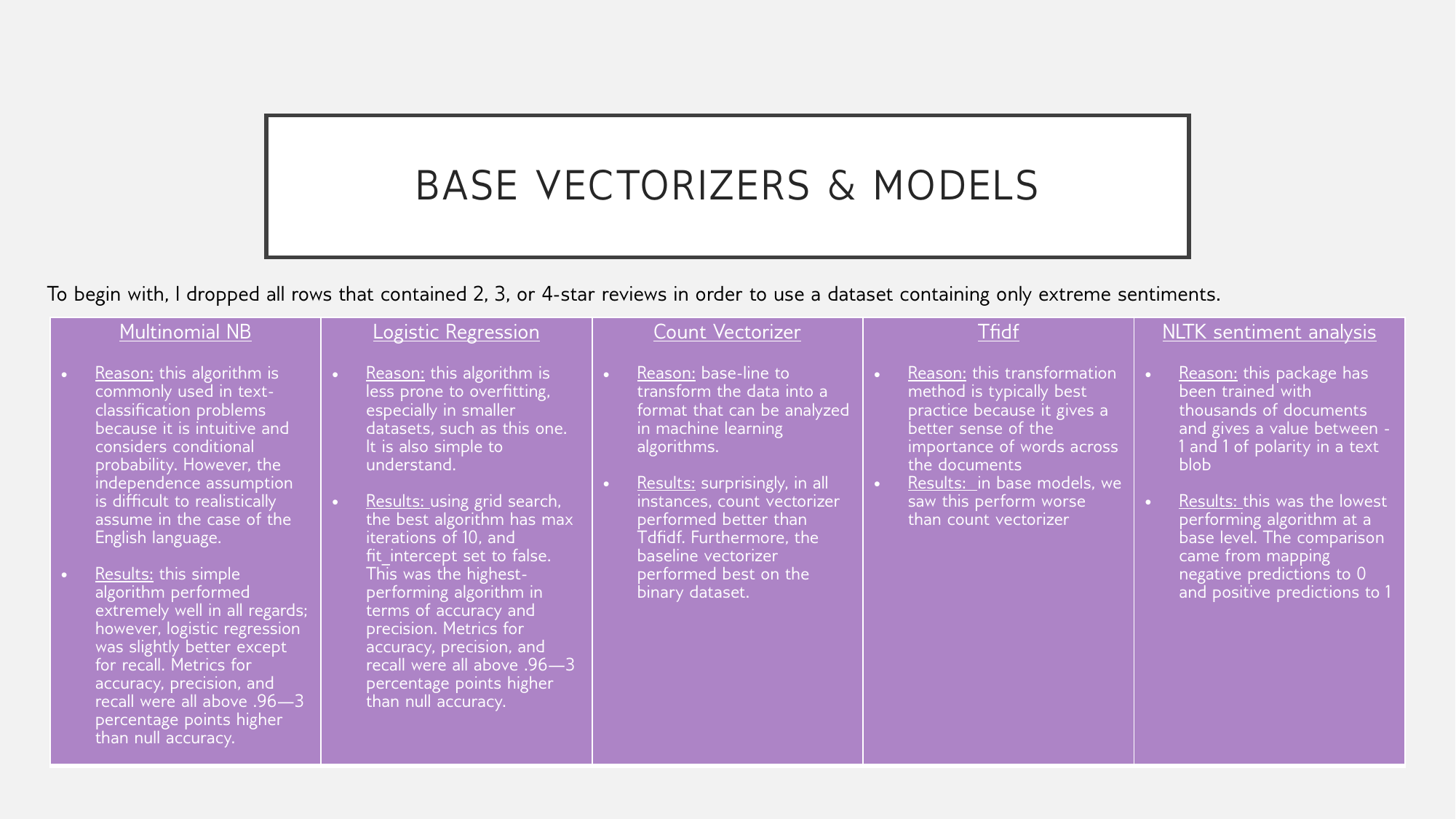

# Base vectorizers & models
To begin with, I dropped all rows that contained 2, 3, or 4-star reviews in order to use a dataset containing only extreme sentiments.
| Multinomial NB Reason: this algorithm is commonly used in text-classification problems because it is intuitive and considers conditional probability. However, the independence assumption is difficult to realistically assume in the case of the English language. Results: this simple algorithm performed extremely well in all regards; however, logistic regression was slightly better except for recall. Metrics for accuracy, precision, and recall were all above .96—3 percentage points higher than null accuracy. | Logistic Regression Reason: this algorithm is less prone to overfitting, especially in smaller datasets, such as this one. It is also simple to understand. Results: using grid search, the best algorithm has max iterations of 10, and fit\_intercept set to false. This was the highest-performing algorithm in terms of accuracy and precision. Metrics for accuracy, precision, and recall were all above .96—3 percentage points higher than null accuracy. | Count Vectorizer Reason: base-line to transform the data into a format that can be analyzed in machine learning algorithms. Results: surprisingly, in all instances, count vectorizer performed better than Tdfidf. Furthermore, the baseline vectorizer performed best on the binary dataset. | Tfidf Reason: this transformation method is typically best practice because it gives a better sense of the importance of words across the documents Results: in base models, we saw this perform worse than count vectorizer | NLTK sentiment analysis Reason: this package has been trained with thousands of documents and gives a value between -1 and 1 of polarity in a text blob Results: this was the lowest performing algorithm at a base level. The comparison came from mapping negative predictions to 0 and positive predictions to 1 |
| --- | --- | --- | --- | --- |